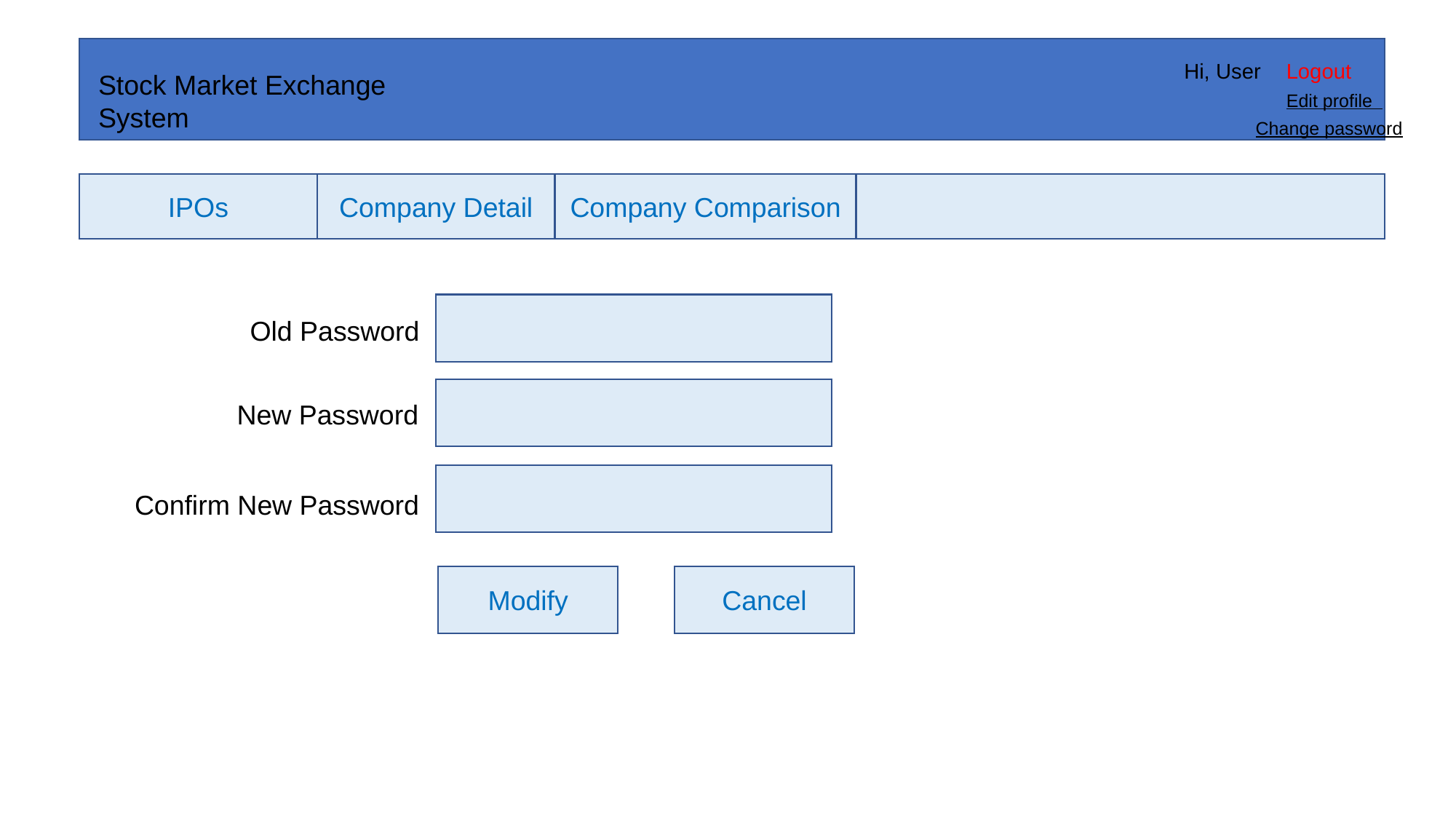

Hi, User
Logout
Stock Market Exchange System
Edit profile
Change password

IPOs
Company Detail
Company Comparison

Old Password

New Password

Confirm New Password
Modify
Cancel